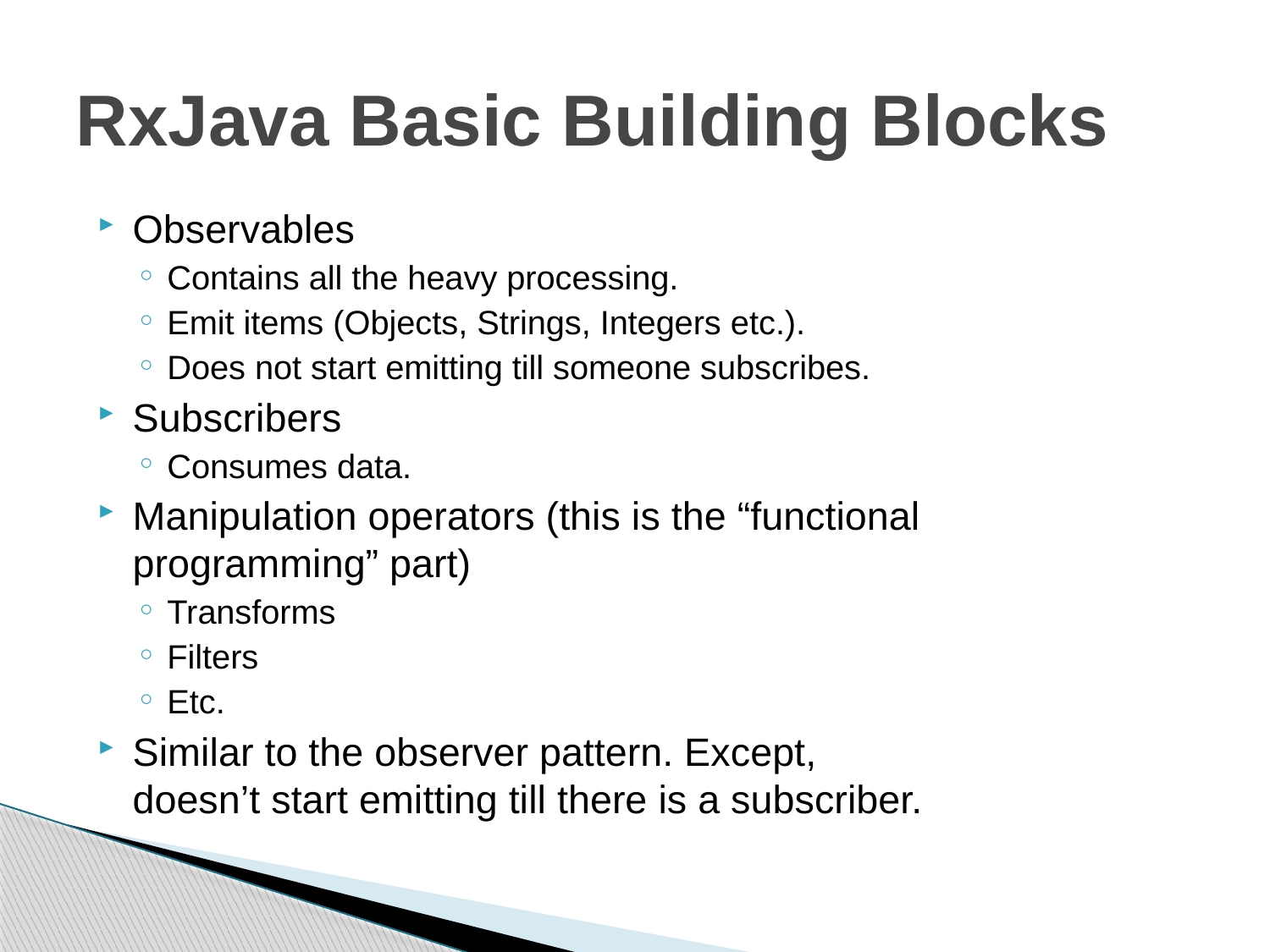

# RxJava Basic Building Blocks
Observables
Contains all the heavy processing.
Emit items (Objects, Strings, Integers etc.).
Does not start emitting till someone subscribes.
Subscribers
Consumes data.
Manipulation operators (this is the “functional programming” part)
Transforms
Filters
Etc.
Similar to the observer pattern. Except, doesn’t start emitting till there is a subscriber.